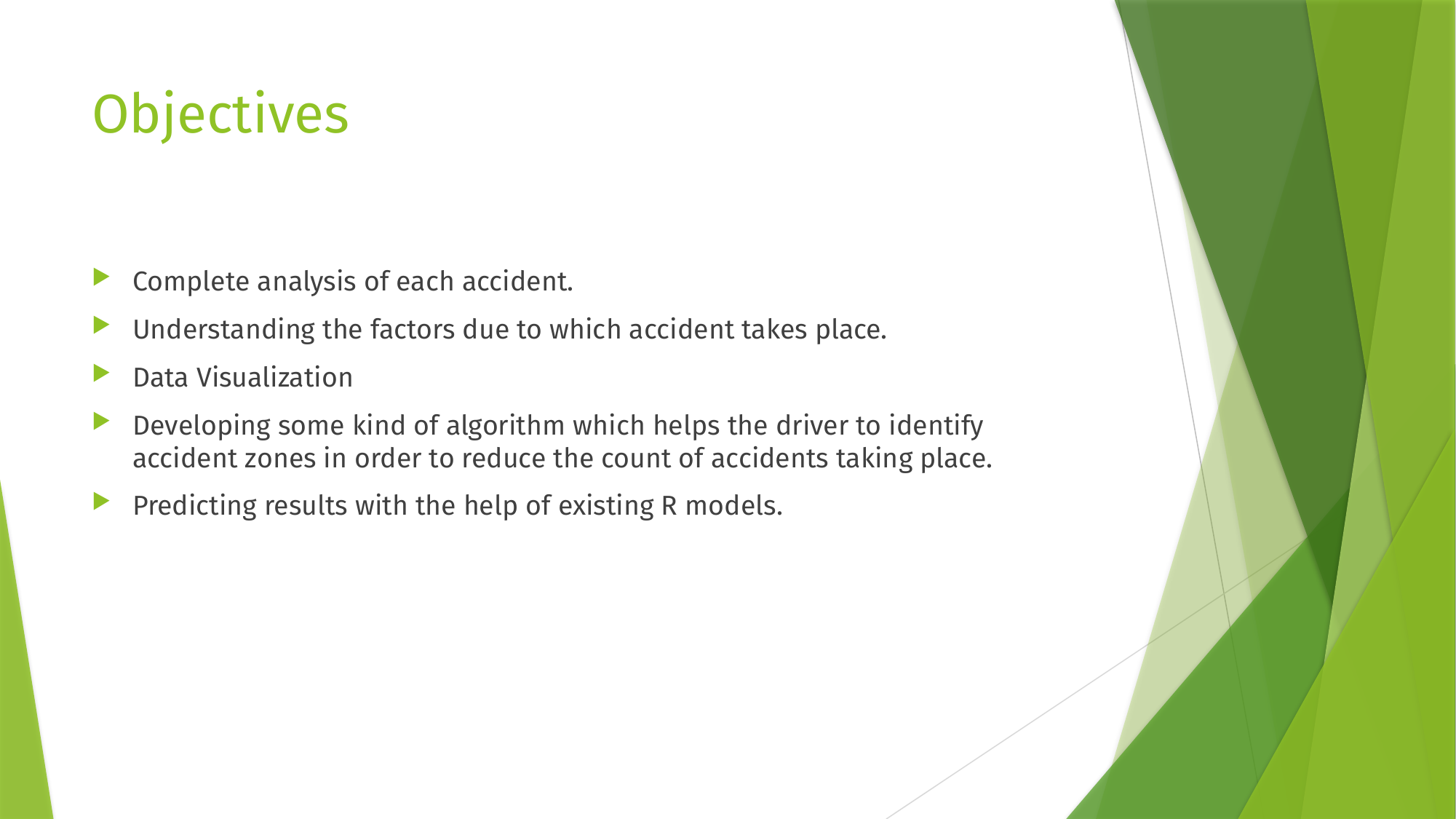

# Objectives
Complete analysis of each accident.
Understanding the factors due to which accident takes place.
Data Visualization
Developing some kind of algorithm which helps the driver to identify accident zones in order to reduce the count of accidents taking place.
Predicting results with the help of existing R models.